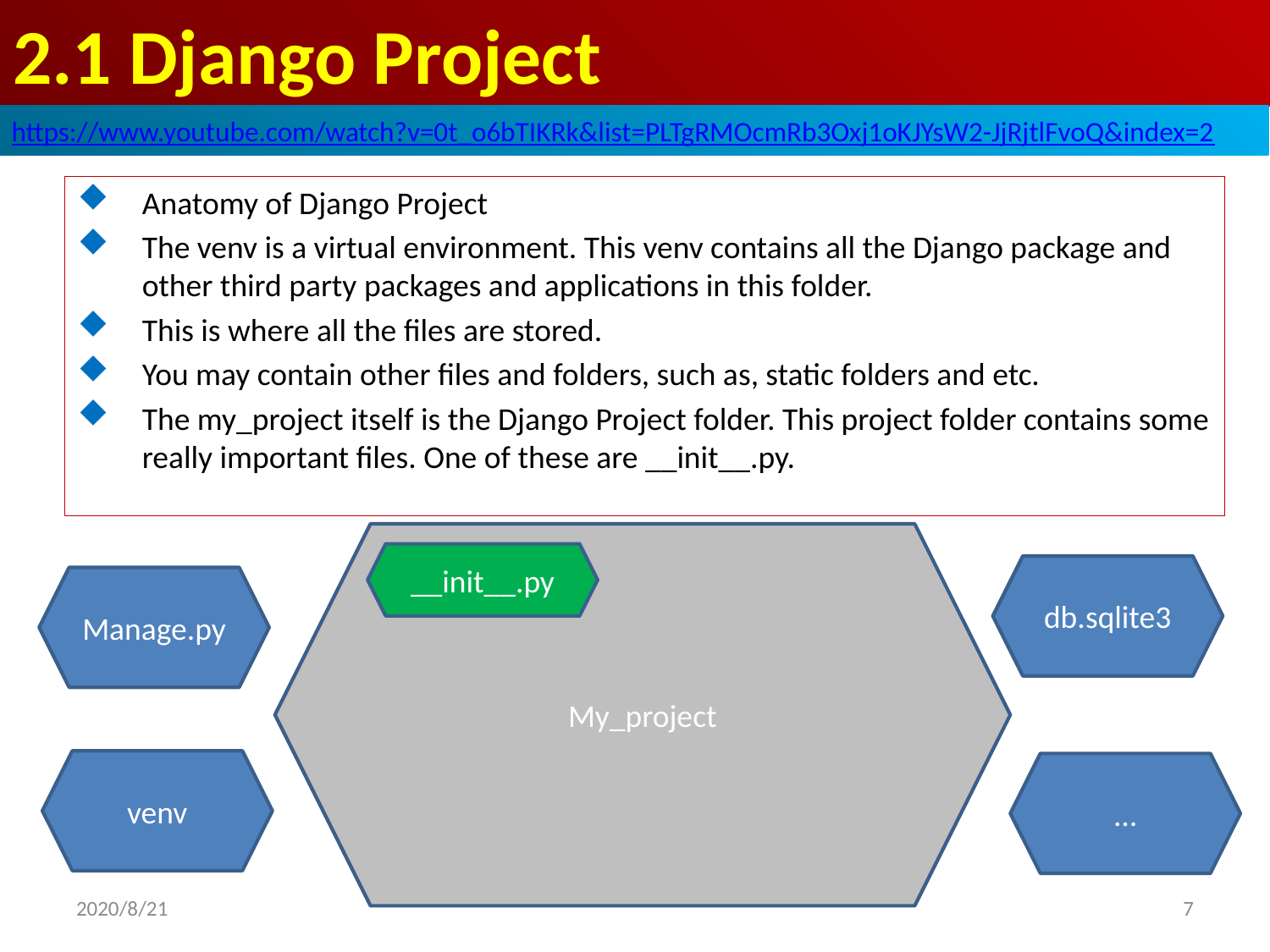

# 2.1 Django Project
https://www.youtube.com/watch?v=0t_o6bTIKRk&list=PLTgRMOcmRb3Oxj1oKJYsW2-JjRjtlFvoQ&index=2
Anatomy of Django Project
The venv is a virtual environment. This venv contains all the Django package and other third party packages and applications in this folder.
This is where all the files are stored.
You may contain other files and folders, such as, static folders and etc.
The my_project itself is the Django Project folder. This project folder contains some really important files. One of these are __init__.py.
My_project
__init__.py
db.sqlite3
Manage.py
venv
…
7
2020/8/21